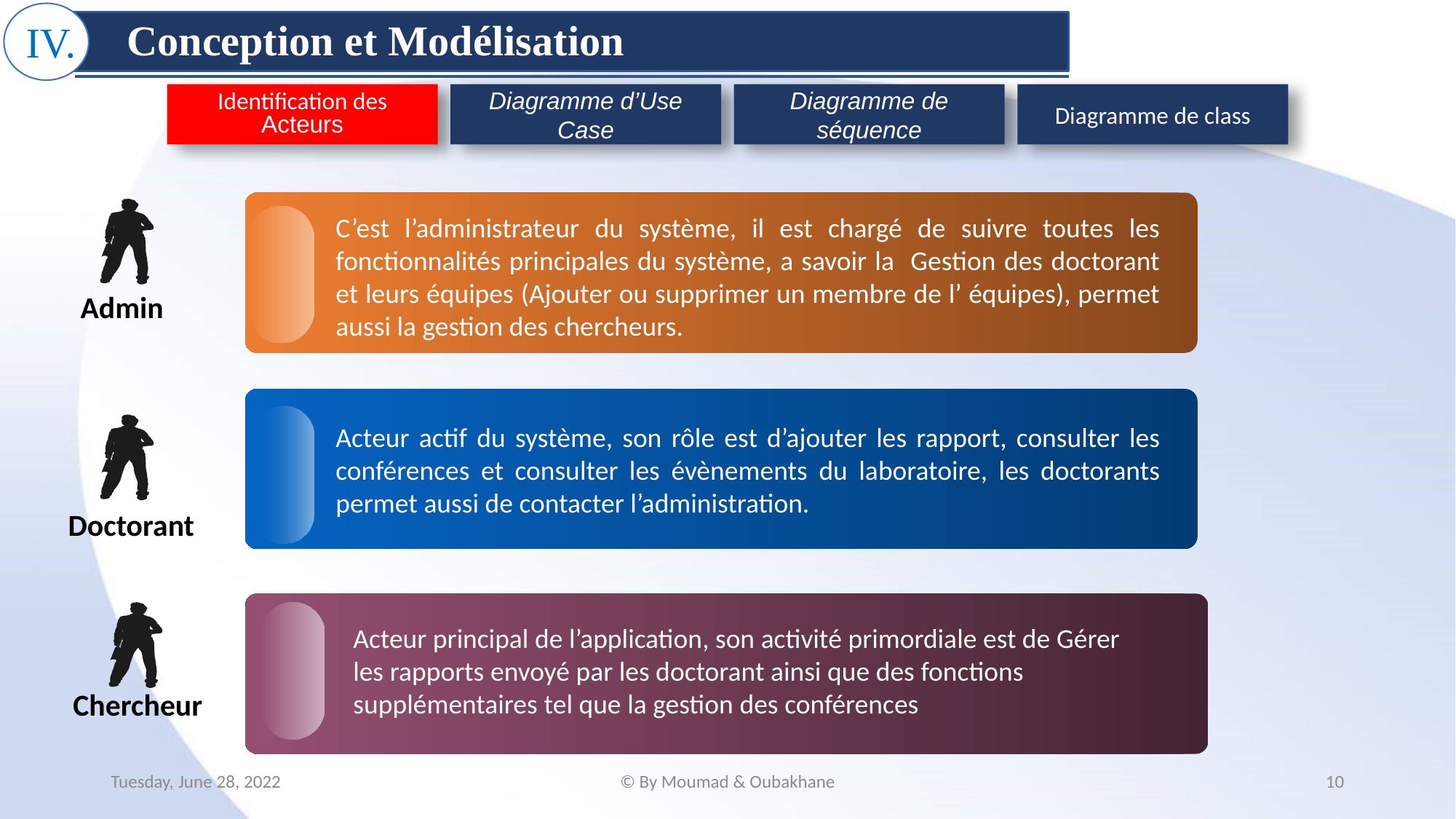

IV.
Conception et Modélisation

Identification des Acteurs
Diagramme d’Use Case
Diagramme de séquence
Diagramme de class

Admin
C’est l’administrateur du système, il est chargé de suivre toutes les fonctionnalités principales du système, a savoir la  Gestion des doctorant et leurs équipes (Ajouter ou supprimer un membre de l’ équipes), permet aussi la gestion des chercheurs.

Acteur actif du système, son rôle est d’ajouter les rapport, consulter les conférences et consulter les évènements du laboratoire, les doctorants permet aussi de contacter l’administration.

Doctorant

  Chercheur
Acteur principal de l’application, son activité primordiale est de Gérer les rapports envoyé par les doctorant ainsi que des fonctions supplémentaires tel que la gestion des conférences

Tuesday, June 28, 2022
© By Moumad & Oubakhane
10